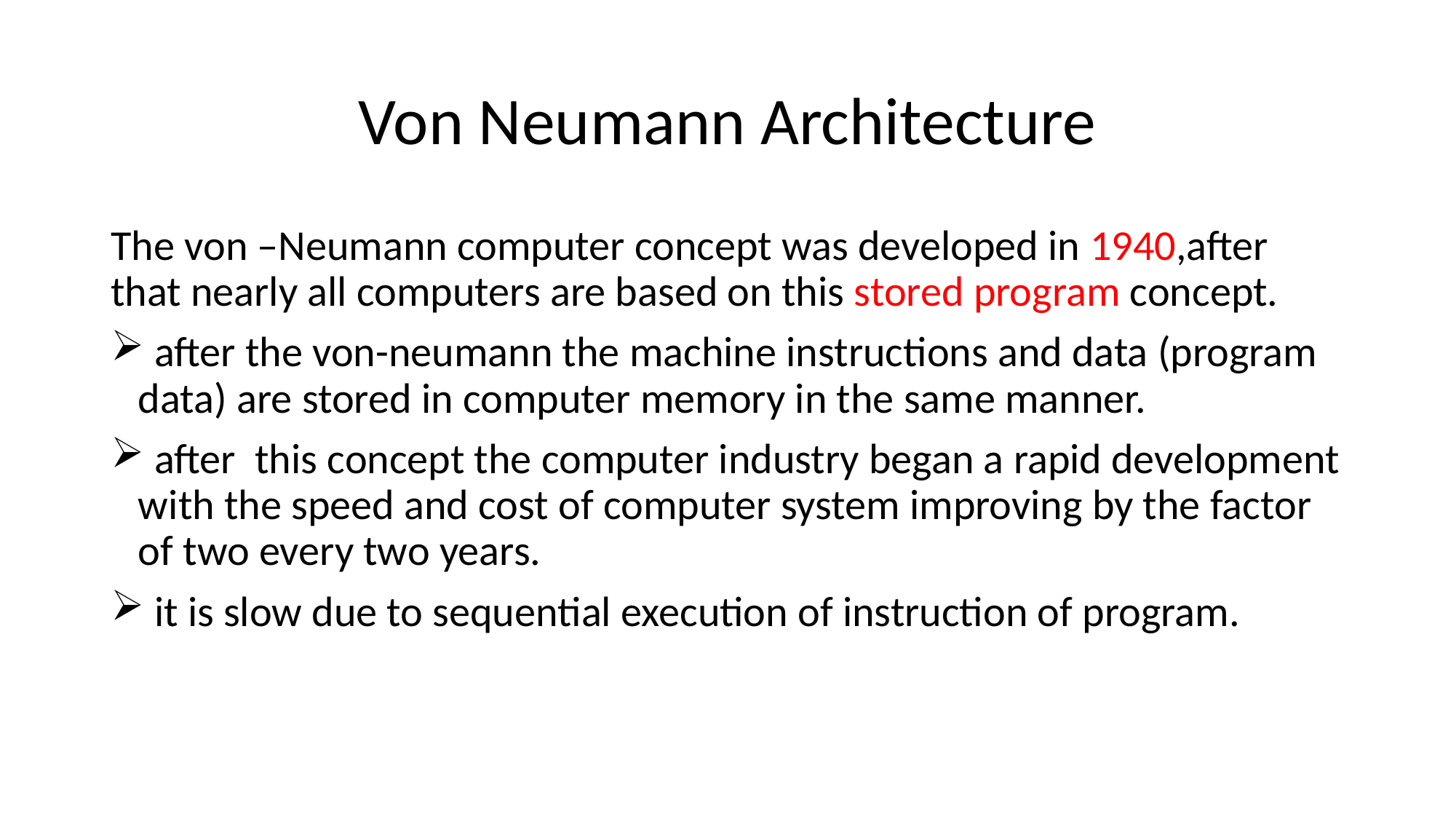

# Von Neumann Architecture
The von –Neumann computer concept was developed in 1940,after that nearly all computers are based on this stored program concept.
 after the von-neumann the machine instructions and data (program data) are stored in computer memory in the same manner.
 after  this concept the computer industry began a rapid development with the speed and cost of computer system improving by the factor of two every two years.
 it is slow due to sequential execution of instruction of program.